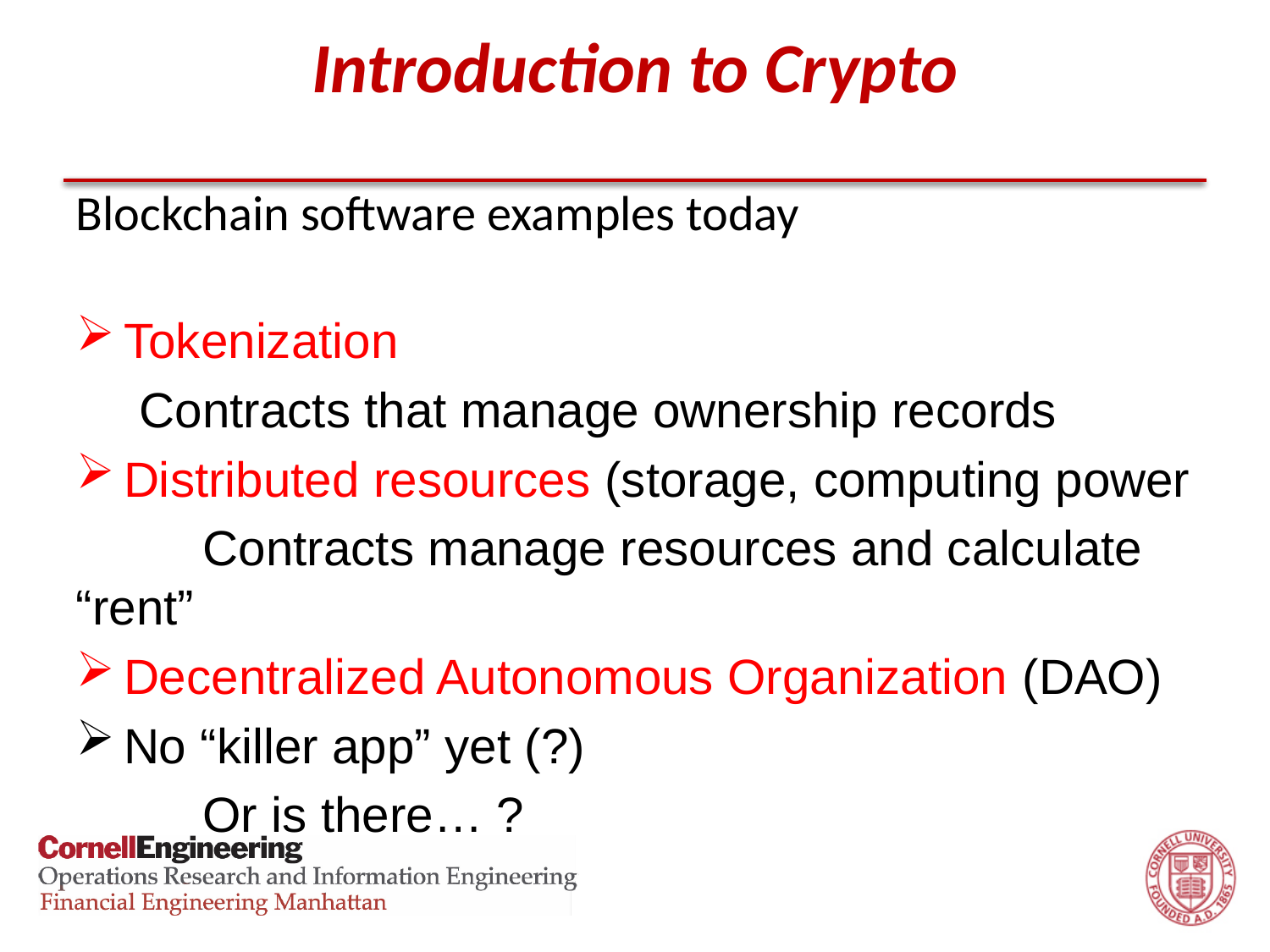

# Introduction to Crypto
Blockchain software examples today

Tokenization
Contracts that manage ownership records
Distributed resources (storage, computing power
	Contracts manage resources and calculate “rent”
Decentralized Autonomous Organization (DAO)
No “killer app” yet (?)
	Or is there… ?